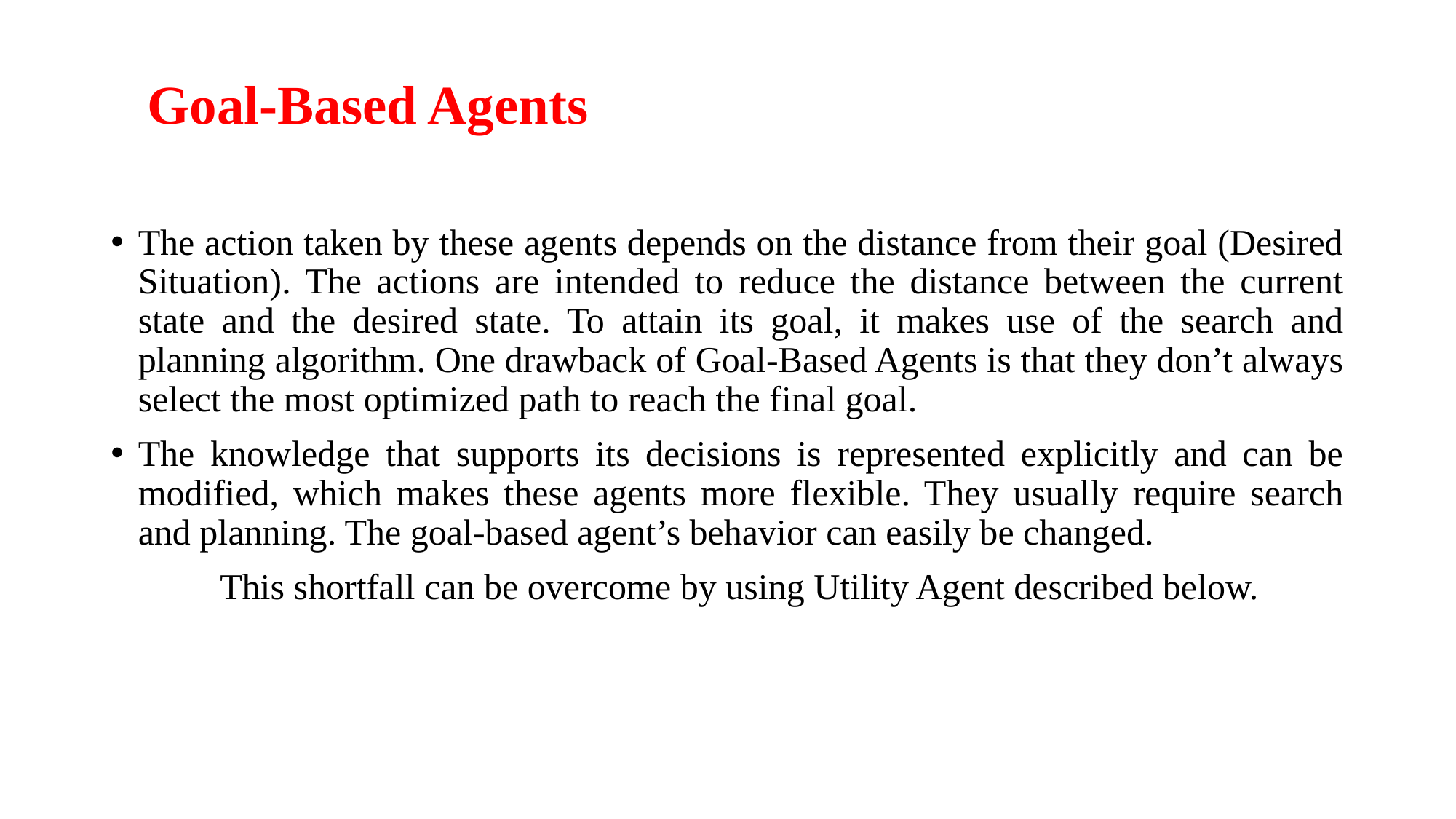

# Goal-Based Agents
The action taken by these agents depends on the distance from their goal (Desired Situation). The actions are intended to reduce the distance between the current state and the desired state. To attain its goal, it makes use of the search and planning algorithm. One drawback of Goal-Based Agents is that they don’t always select the most optimized path to reach the final goal.
The knowledge that supports its decisions is represented explicitly and can be modified, which makes these agents more flexible. They usually require search and planning. The goal-based agent’s behavior can easily be changed.
	This shortfall can be overcome by using Utility Agent described below.